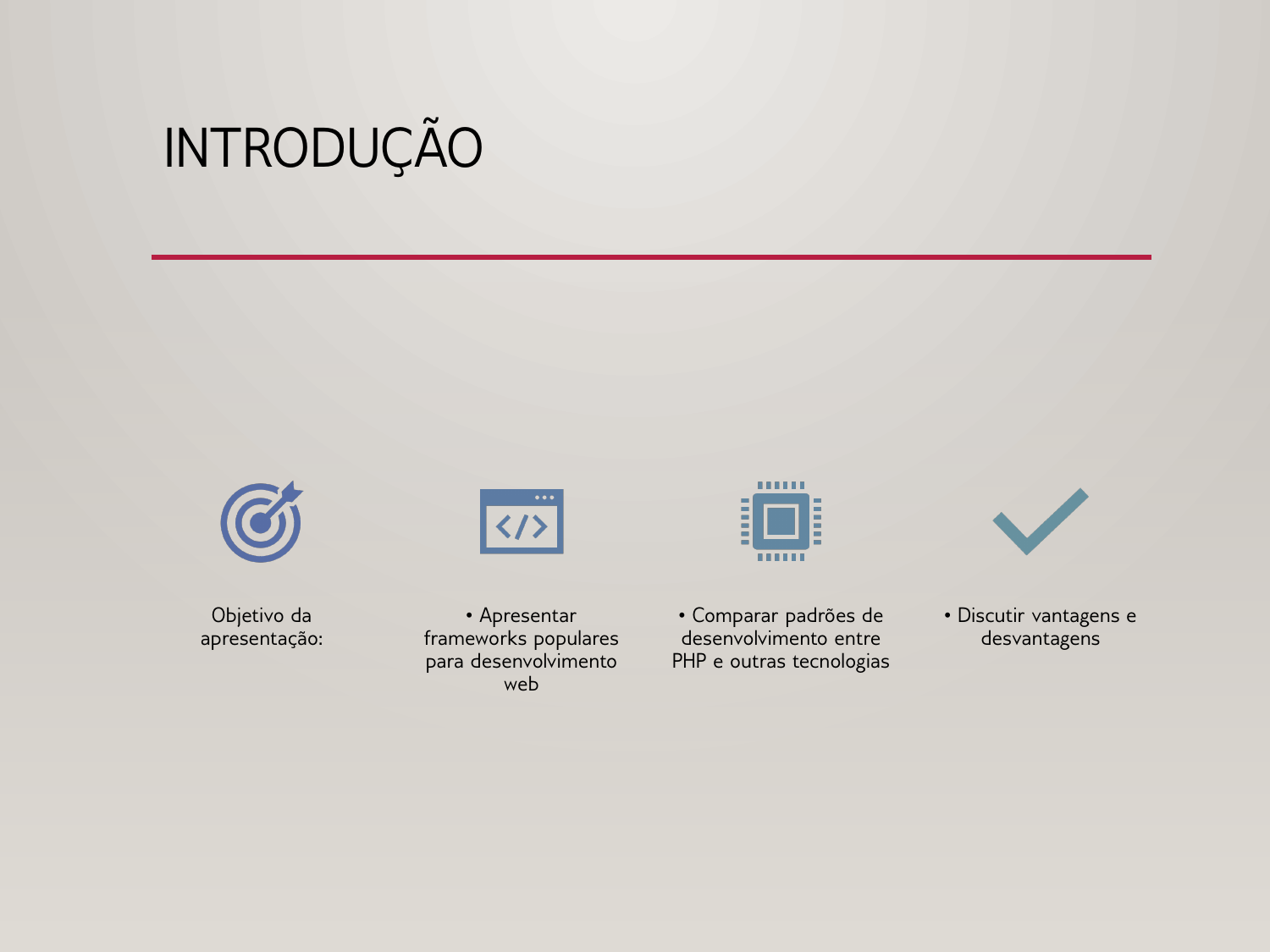

# Introdução

Objetivo da apresentação:
• Apresentar frameworks populares para desenvolvimento web
• Comparar padrões de desenvolvimento entre PHP e outras tecnologias
• Discutir vantagens e desvantagens